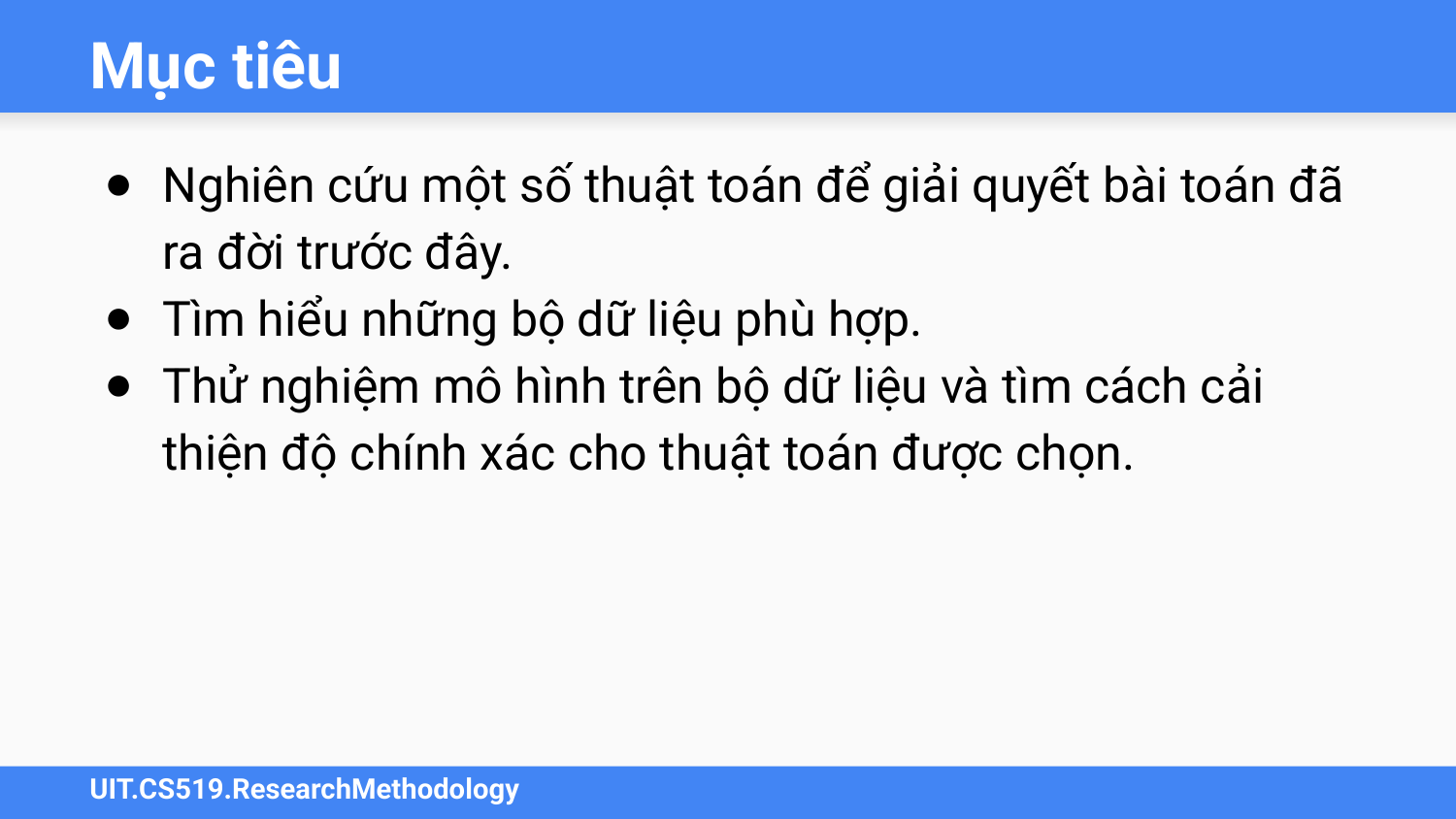

# Mục tiêu
Nghiên cứu một số thuật toán để giải quyết bài toán đã ra đời trước đây.
Tìm hiểu những bộ dữ liệu phù hợp.
Thử nghiệm mô hình trên bộ dữ liệu và tìm cách cải thiện độ chính xác cho thuật toán được chọn.